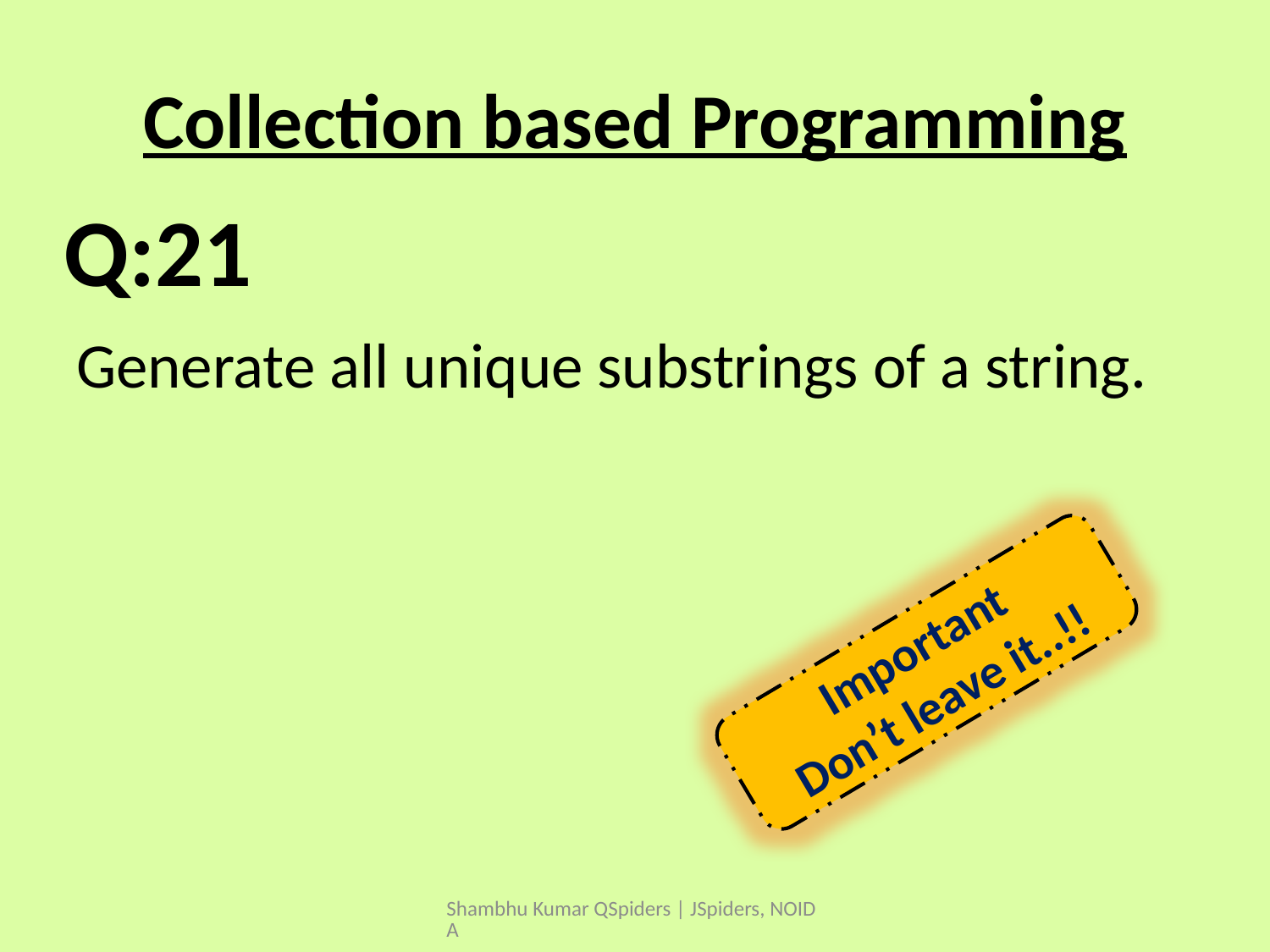

# Collection based Programming

Generate all unique substrings of a string.
Q:21
Important
Don’t leave it..!!
Shambhu Kumar QSpiders | JSpiders, NOIDA